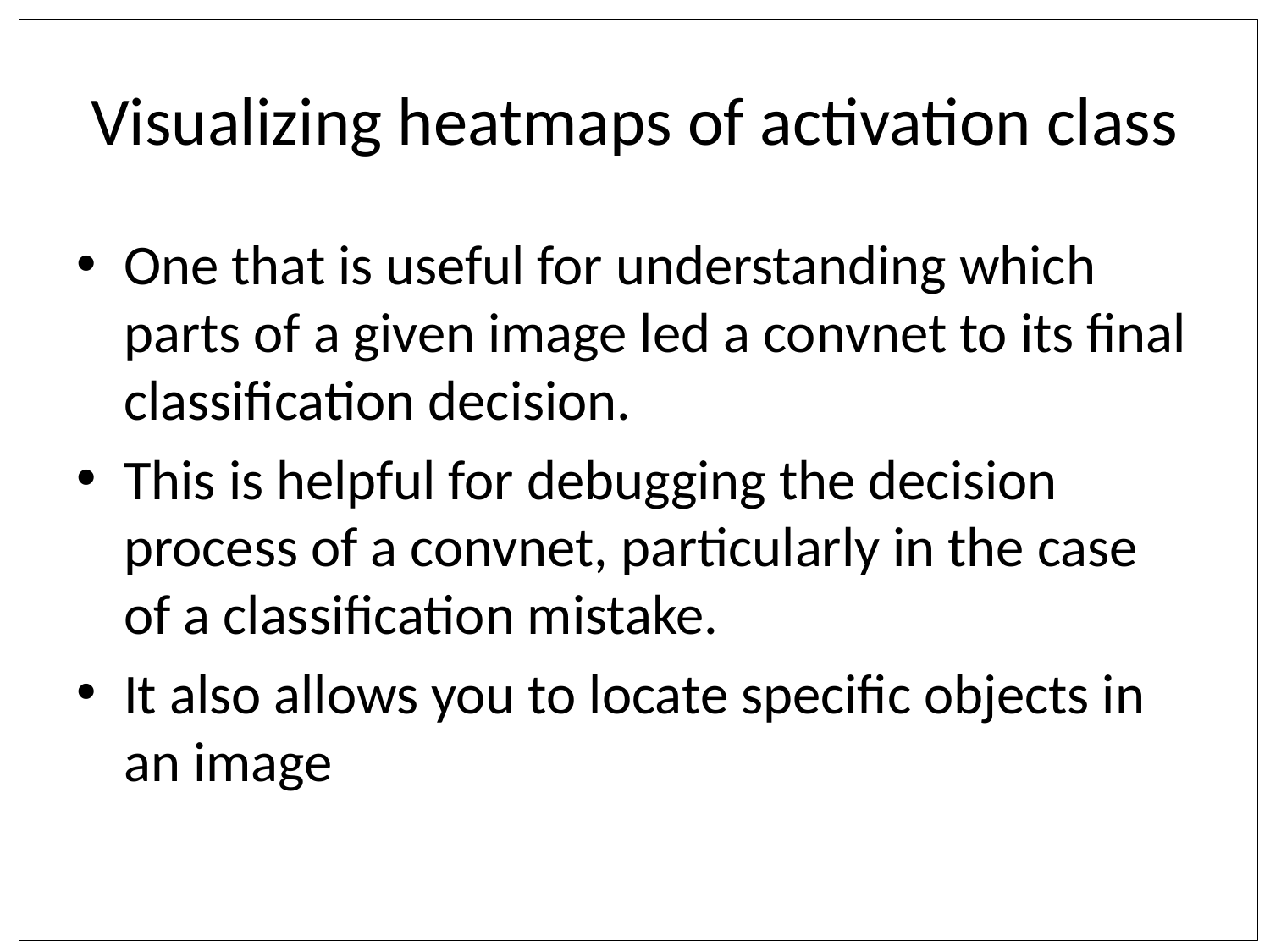

# Visualizing heatmaps of activation class
One that is useful for understanding which parts of a given image led a convnet to its final classification decision.
This is helpful for debugging the decision process of a convnet, particularly in the case of a classification mistake.
It also allows you to locate specific objects in an image